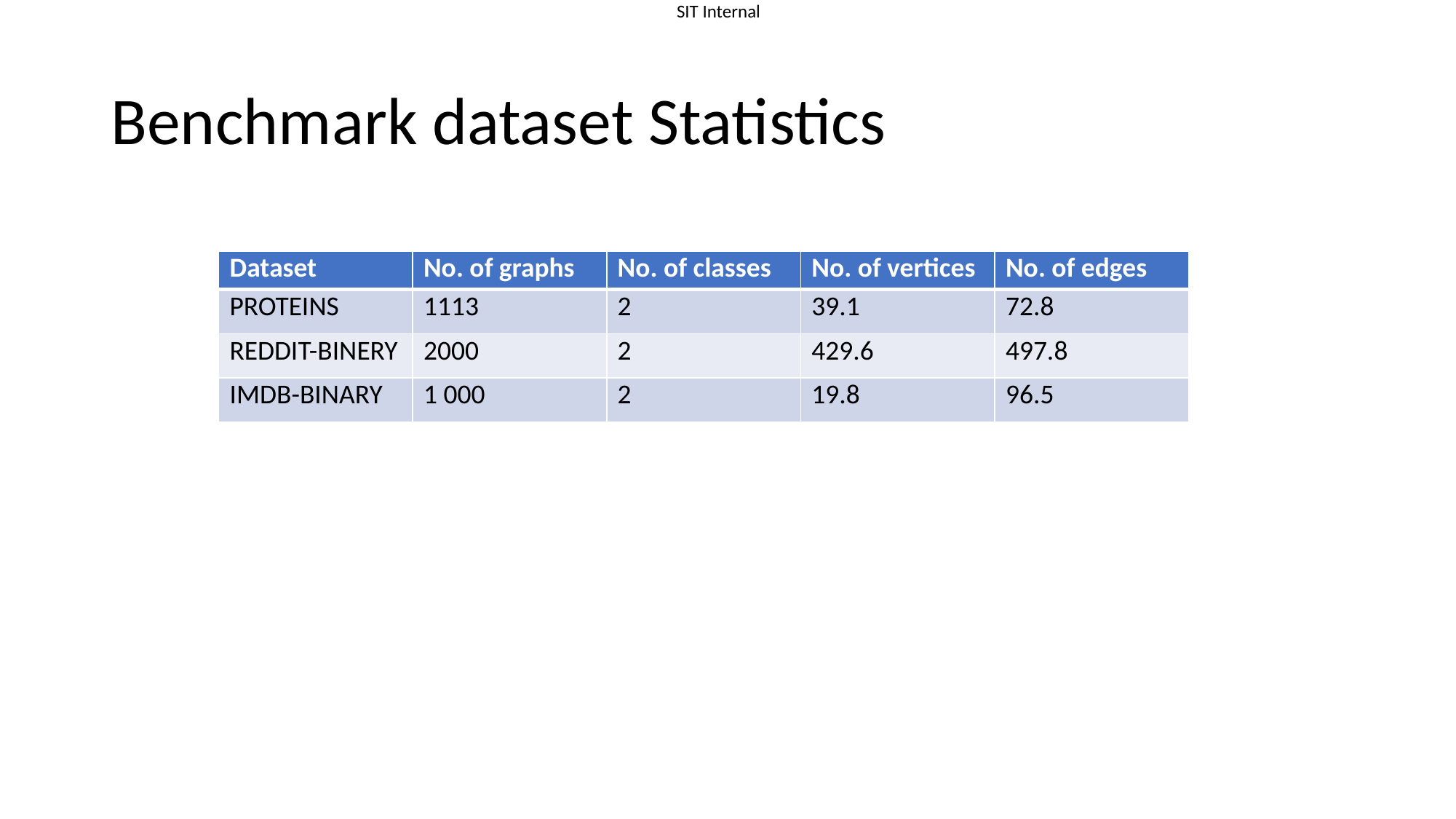

# Benchmark dataset Statistics
| Dataset | No. of graphs | No. of classes | No. of vertices | No. of edges |
| --- | --- | --- | --- | --- |
| PROTEINS | 1113 | 2 | 39.1 | 72.8 |
| REDDIT-BINERY | 2000 | 2 | 429.6 | 497.8 |
| IMDB-BINARY | 1 000 | 2 | 19.8 | 96.5 |